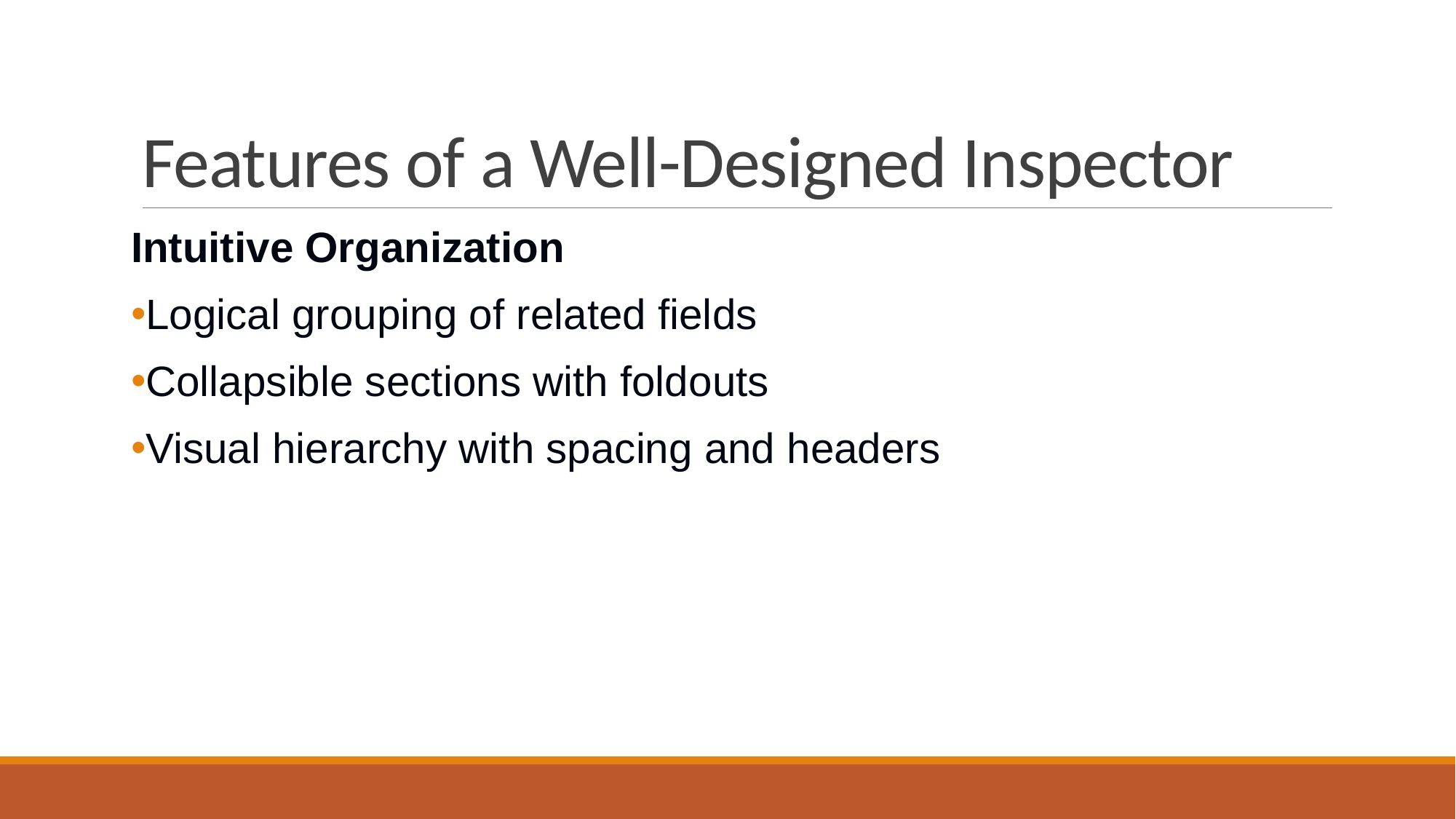

# Features of a Well-Designed Inspector
Intuitive Organization
Logical grouping of related fields
Collapsible sections with foldouts
Visual hierarchy with spacing and headers